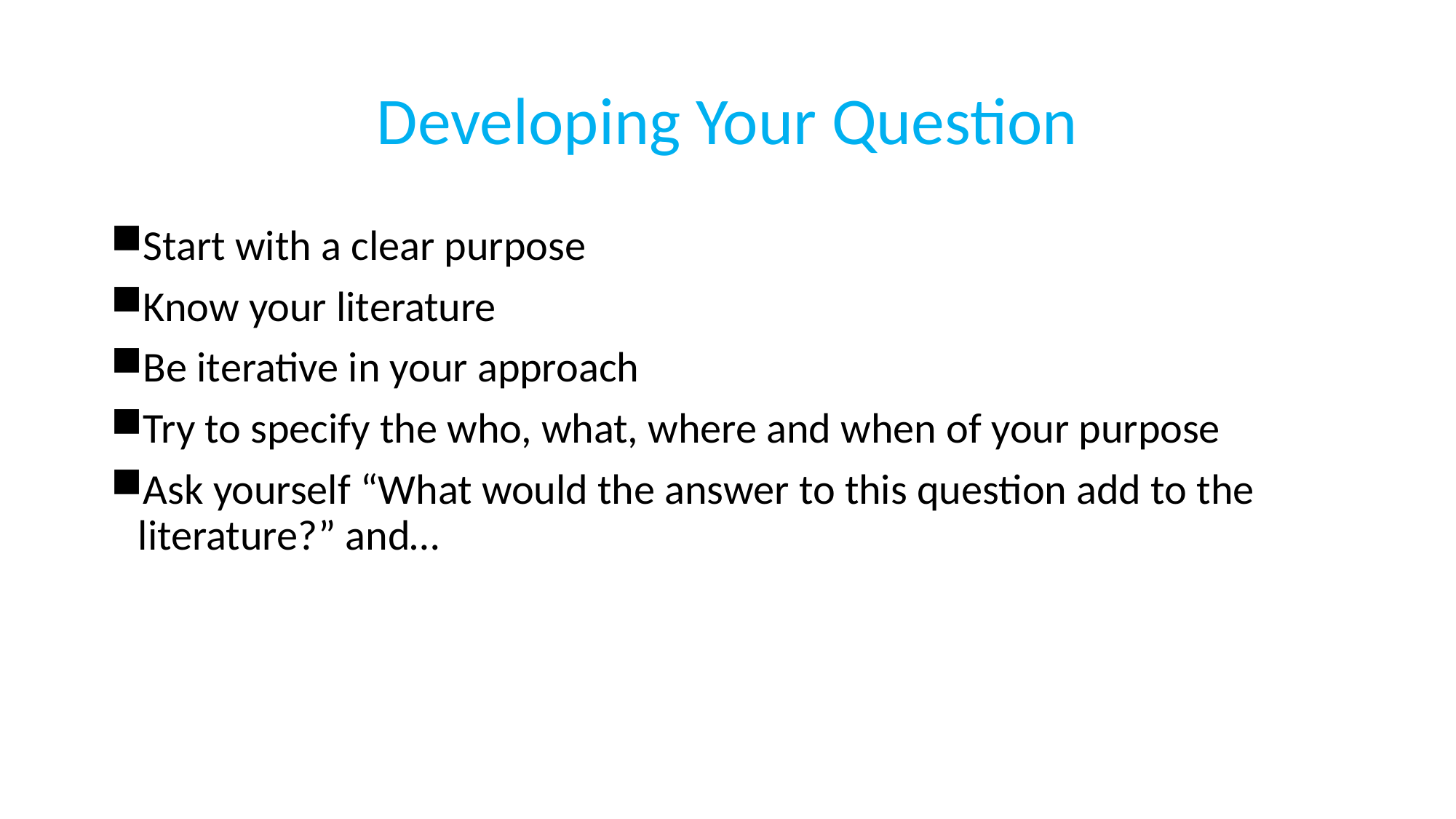

# Developing Your Question
Start with a clear purpose
Know your literature
Be iterative in your approach
Try to specify the who, what, where and when of your purpose
Ask yourself “What would the answer to this question add to the literature?” and…